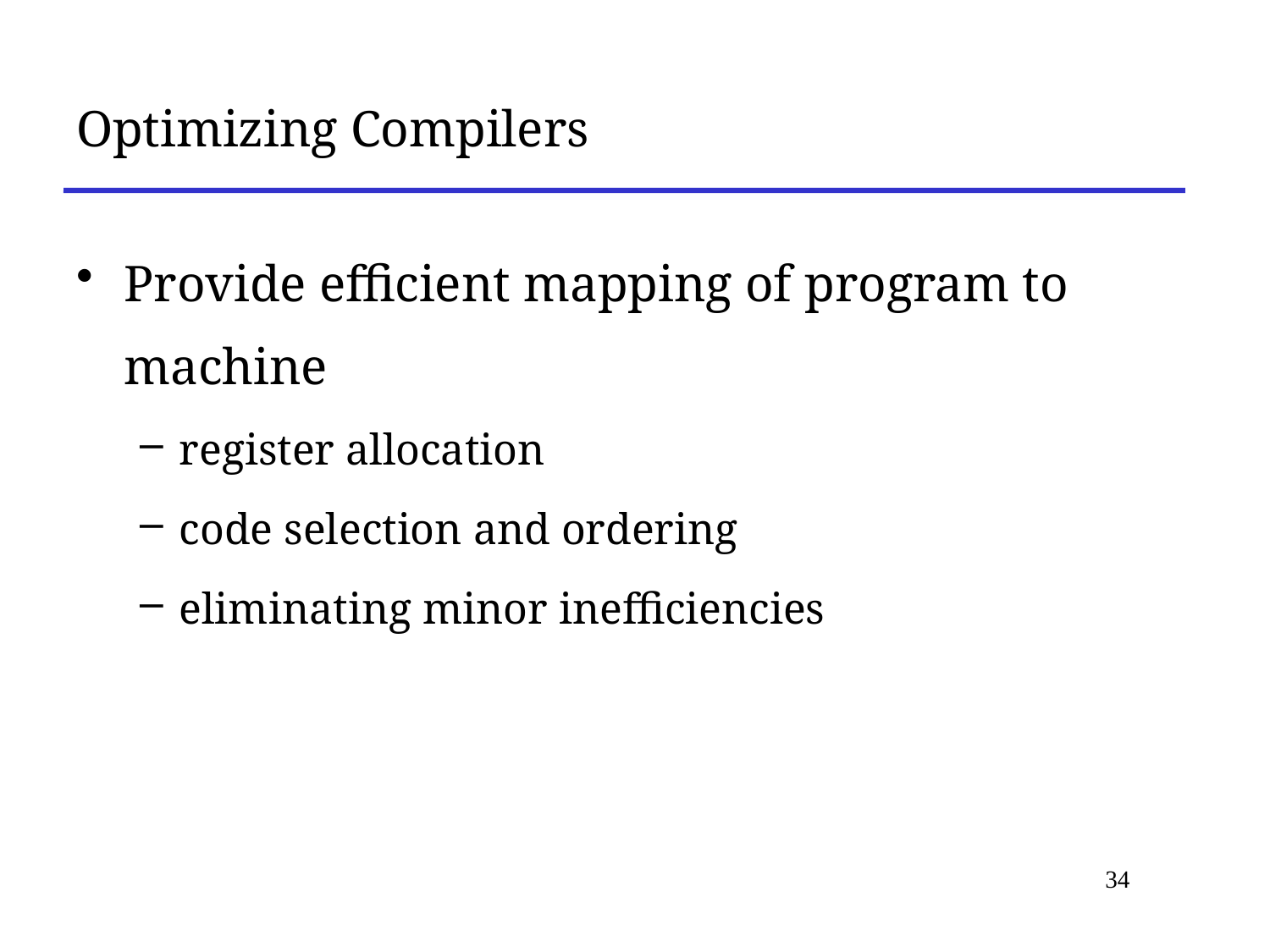

# Optimizing Compilers
Provide efficient mapping of program to machine
register allocation
code selection and ordering
eliminating minor inefficiencies
34